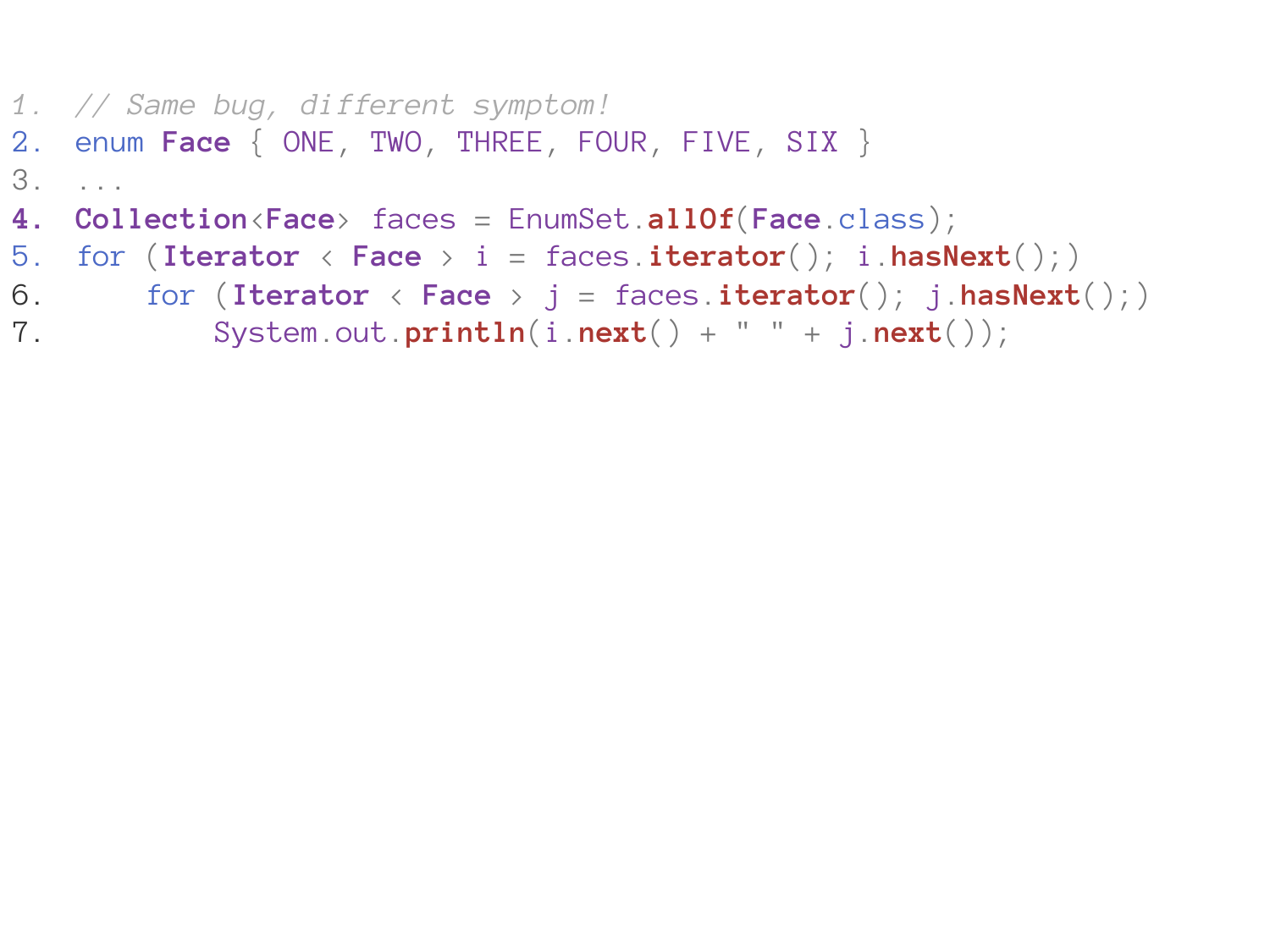

// Same bug, different symptom!
enum Face { ONE, TWO, THREE, FOUR, FIVE, SIX }
...
Collection<Face> faces = EnumSet.allOf(Face.class);
for (Iterator < Face > i = faces.iterator(); i.hasNext();)
    for (Iterator < Face > j = faces.iterator(); j.hasNext();)
        System.out.println(i.next() + " " + j.next());